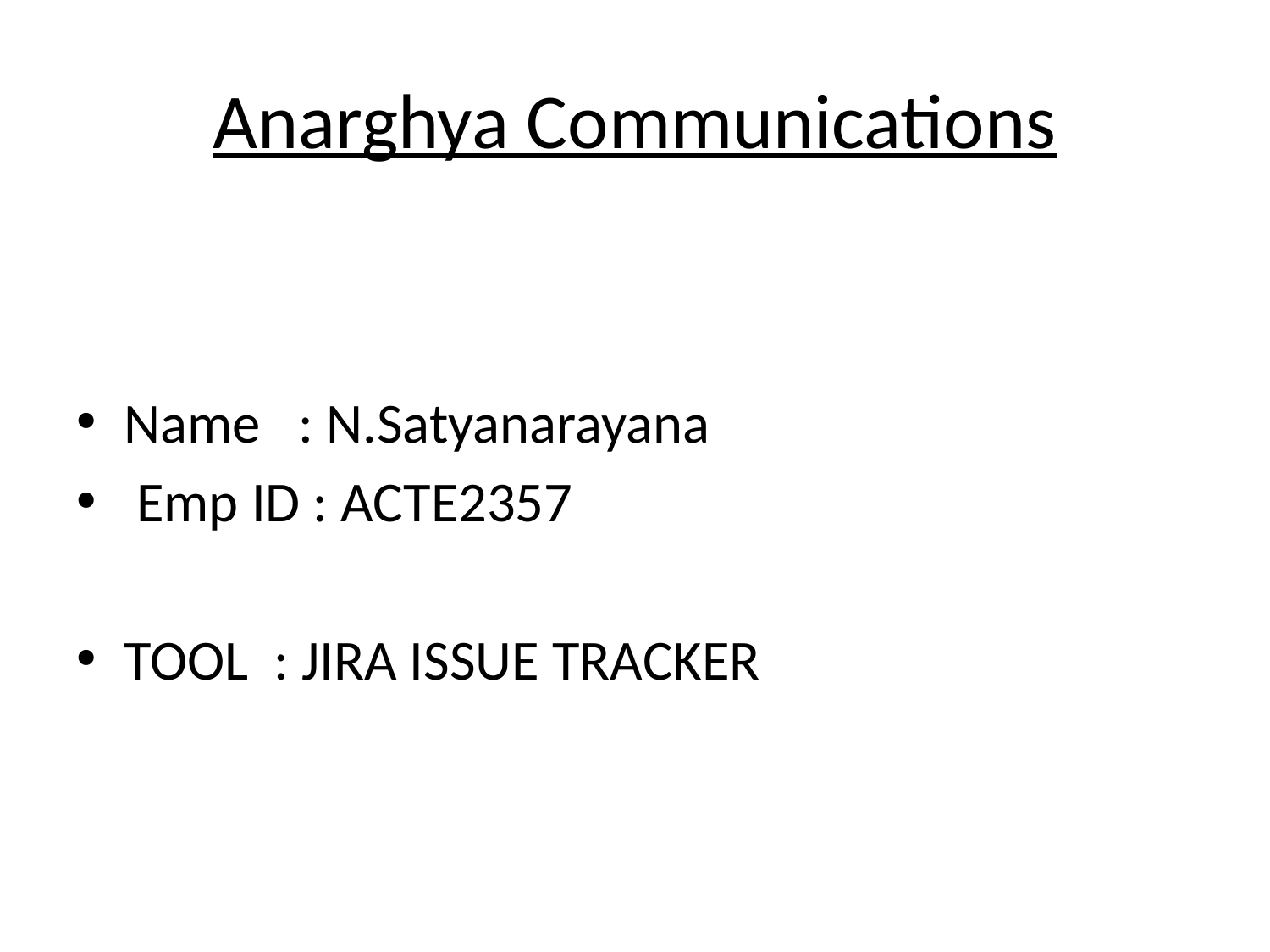

# Anarghya Communications

Name   : N.Satyanarayana
 Emp ID : ACTE2357

TOOL  : JIRA ISSUE TRACKER